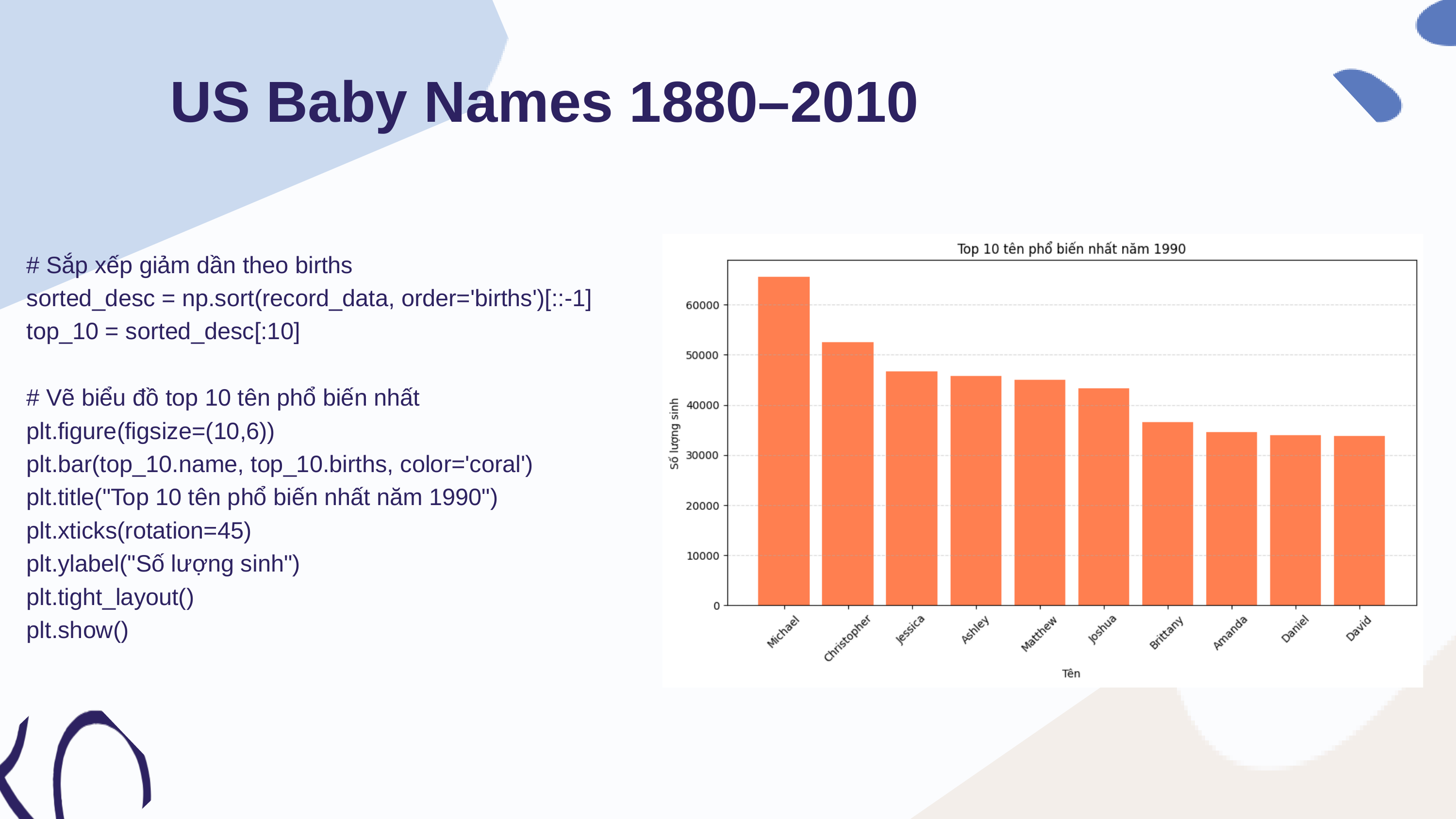

US Baby Names 1880–2010

# Sắp xếp giảm dần theo births
sorted_desc = np.sort(record_data, order='births')[::-1]
top_10 = sorted_desc[:10]

# Vẽ biểu đồ top 10 tên phổ biến nhất
plt.figure(figsize=(10,6))
plt.bar(top_10.name, top_10.births, color='coral')
plt.title("Top 10 tên phổ biến nhất năm 1990")
plt.xticks(rotation=45)
plt.ylabel("Số lượng sinh")
plt.tight_layout()
plt.show()